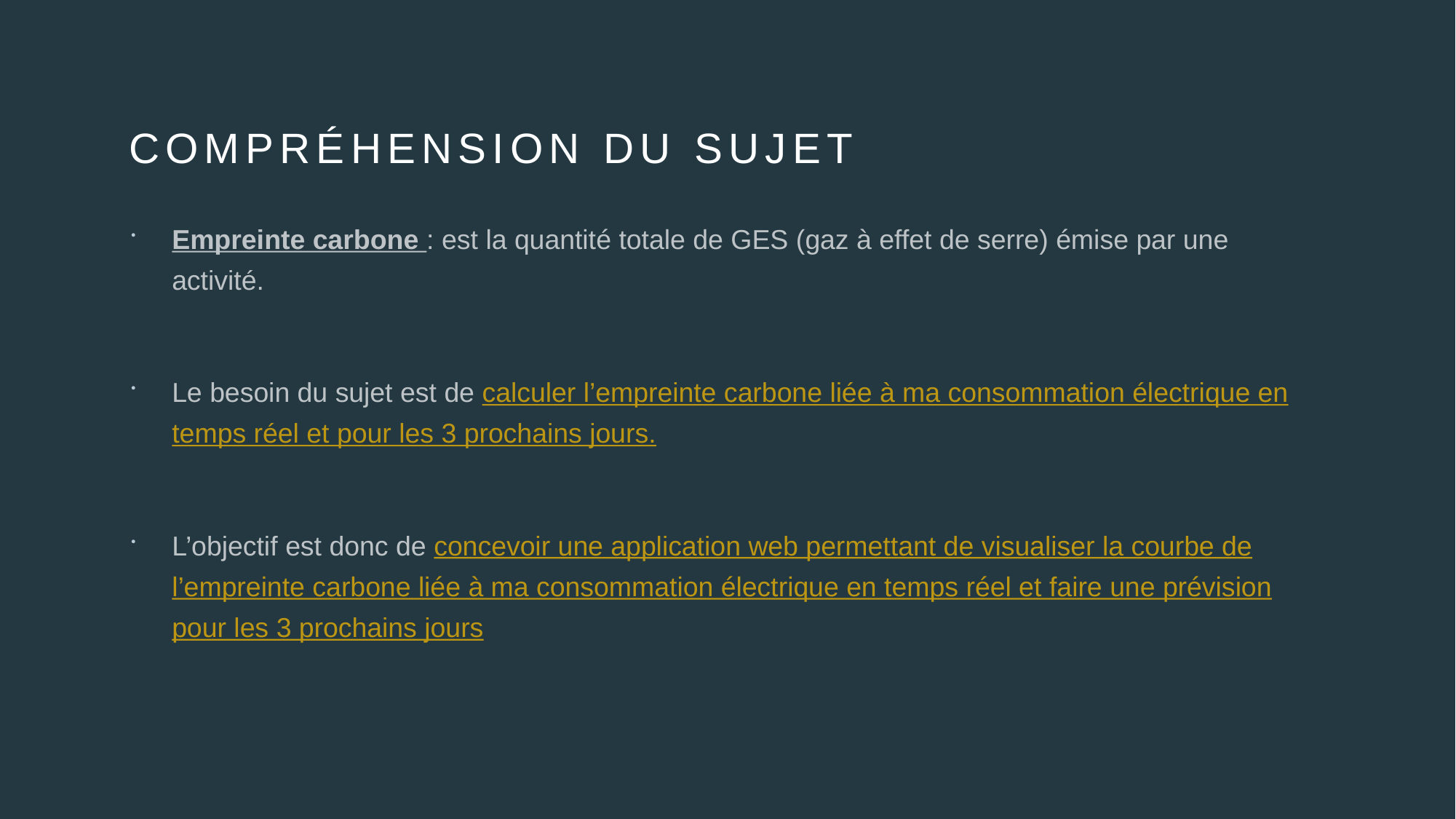

# Compréhension du sujet
Empreinte carbone : est la quantité totale de GES (gaz à effet de serre) émise par une activité.

Le besoin du sujet est de calculer l’empreinte carbone liée à ma consommation électrique en temps réel et pour les 3 prochains jours.

L’objectif est donc de concevoir une application web permettant de visualiser la courbe de l’empreinte carbone liée à ma consommation électrique en temps réel et faire une prévision pour les 3 prochains jours